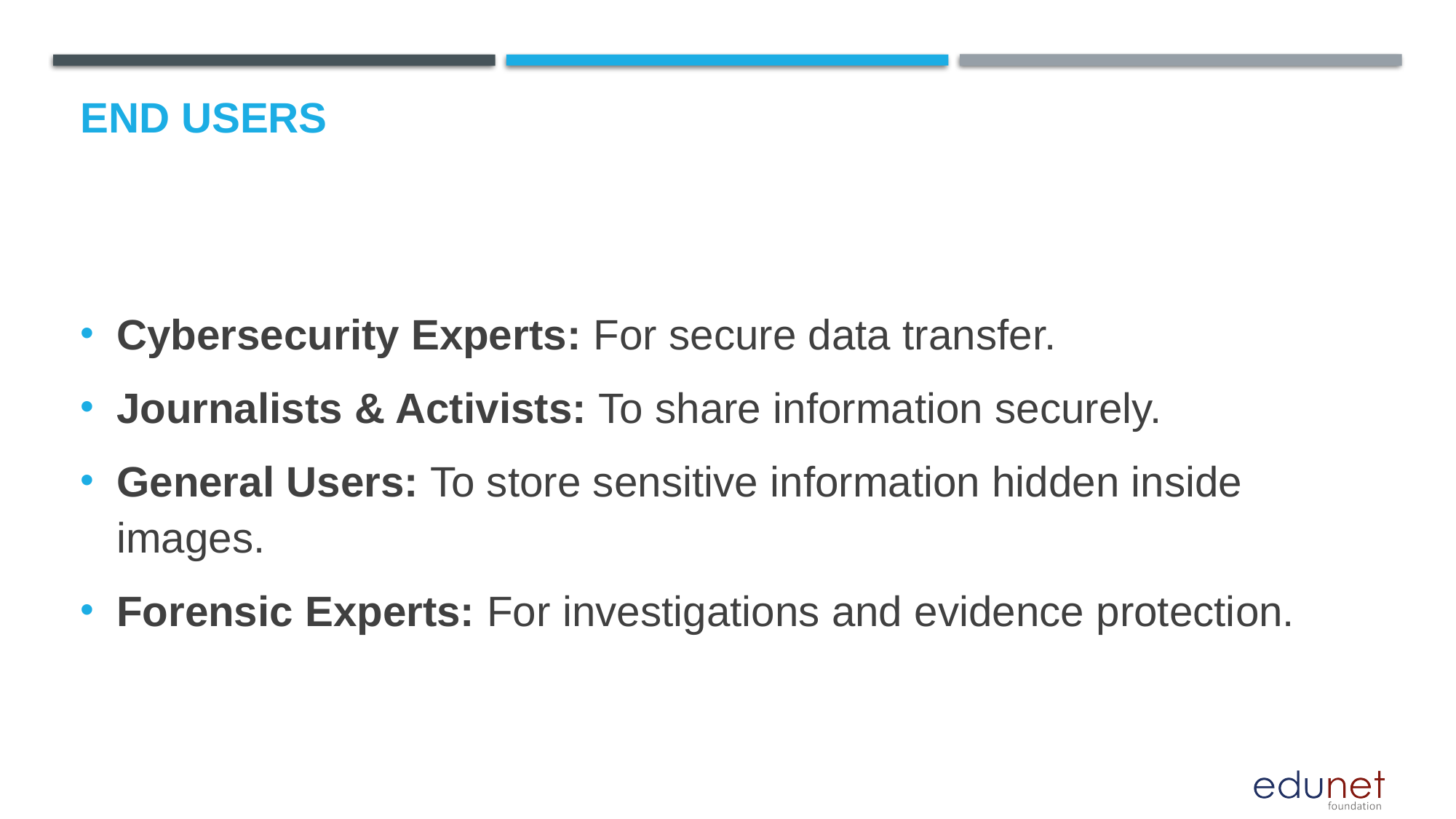

# End users

Cybersecurity Experts: For secure data transfer.
Journalists & Activists: To share information securely.
General Users: To store sensitive information hidden inside images.
Forensic Experts: For investigations and evidence protection.